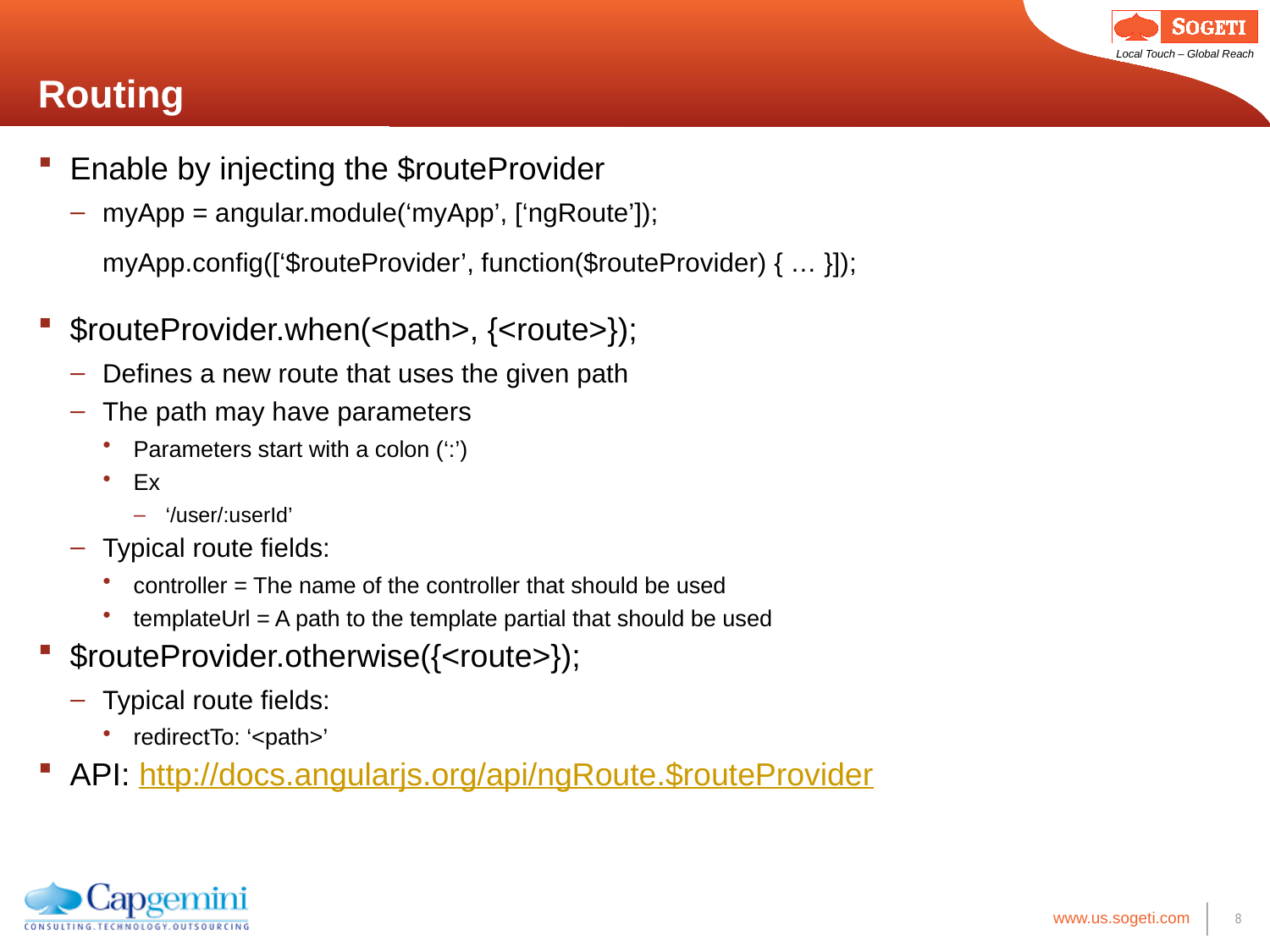

# Routing
Enable by injecting the $routeProvider
myApp = angular.module(‘myApp’, [‘ngRoute’]);
myApp.config([‘$routeProvider’, function($routeProvider) { … }]);
$routeProvider.when(<path>, {<route>});
Defines a new route that uses the given path
The path may have parameters
Parameters start with a colon (‘:’)
Ex
‘/user/:userId’
Typical route fields:
controller = The name of the controller that should be used
templateUrl = A path to the template partial that should be used
$routeProvider.otherwise({<route>});
Typical route fields:
redirectTo: ‘<path>’
API: http://docs.angularjs.org/api/ngRoute.$routeProvider